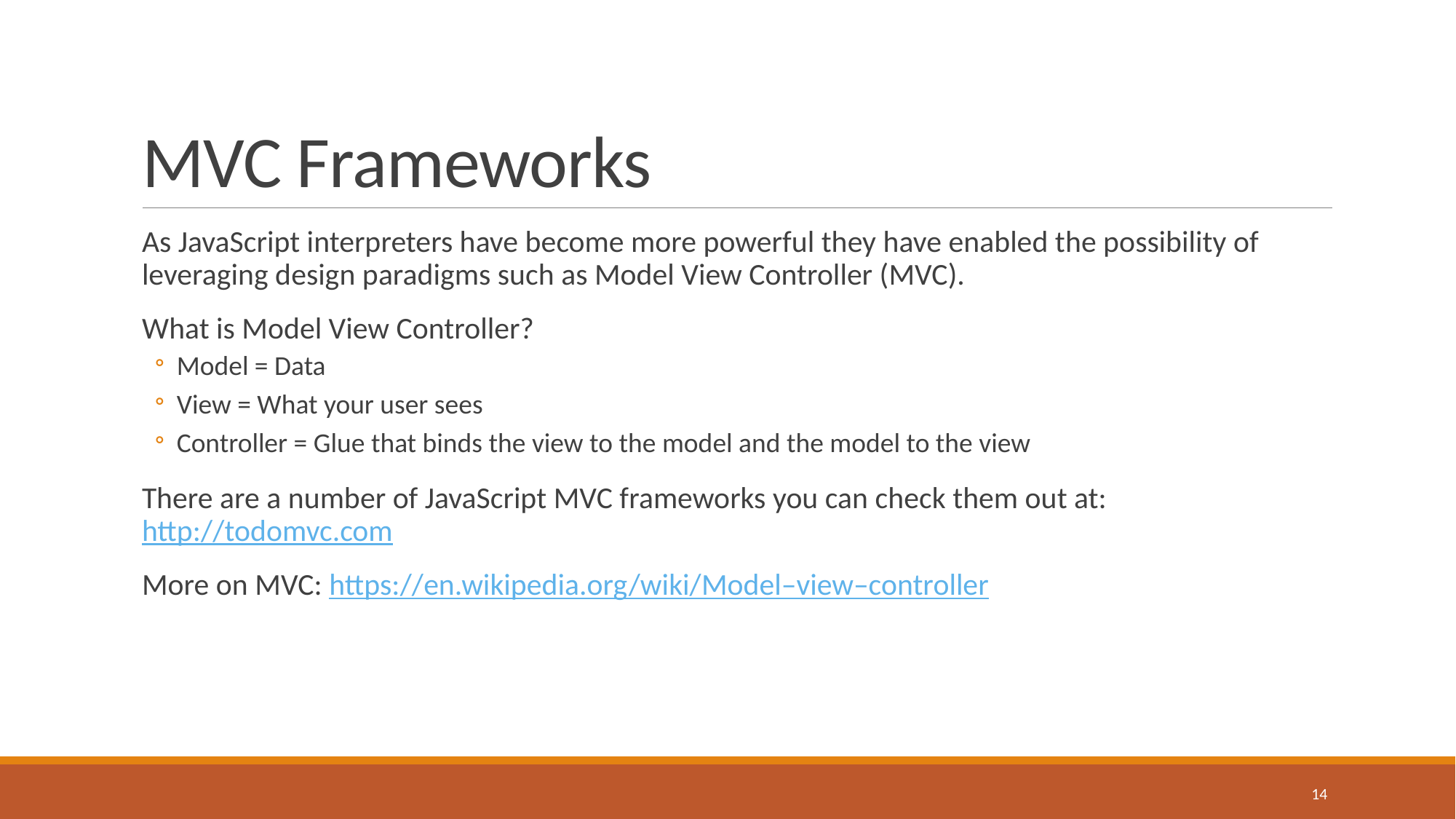

# MVC Frameworks
As JavaScript interpreters have become more powerful they have enabled the possibility of leveraging design paradigms such as Model View Controller (MVC).
What is Model View Controller?
Model = Data
View = What your user sees
Controller = Glue that binds the view to the model and the model to the view
There are a number of JavaScript MVC frameworks you can check them out at: http://todomvc.com
More on MVC: https://en.wikipedia.org/wiki/Model–view–controller

14